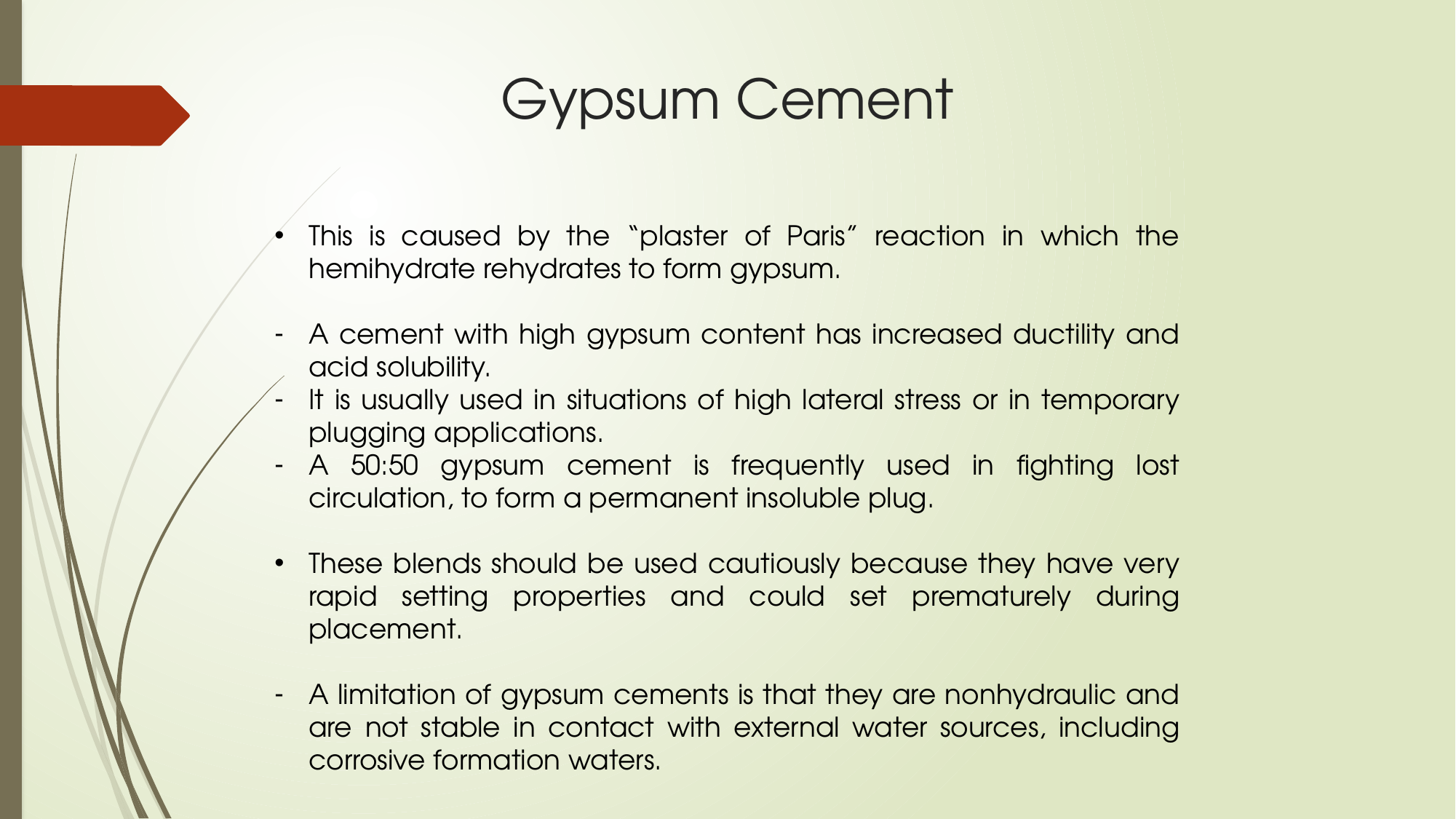

# Gypsum Cement
This is caused by the “plaster of Paris” reaction in which the hemihydrate rehydrates to form gypsum.

A cement with high gypsum content has increased ductility and acid solubility.
It is usually used in situations of high lateral stress or in temporary plugging applications.
A 50:50 gypsum cement is frequently used in fighting lost circulation, to form a permanent insoluble plug.

These blends should be used cautiously because they have very rapid setting properties and could set prematurely during placement.

A limitation of gypsum cements is that they are nonhydraulic and are not stable in contact with external water sources, including corrosive formation waters.